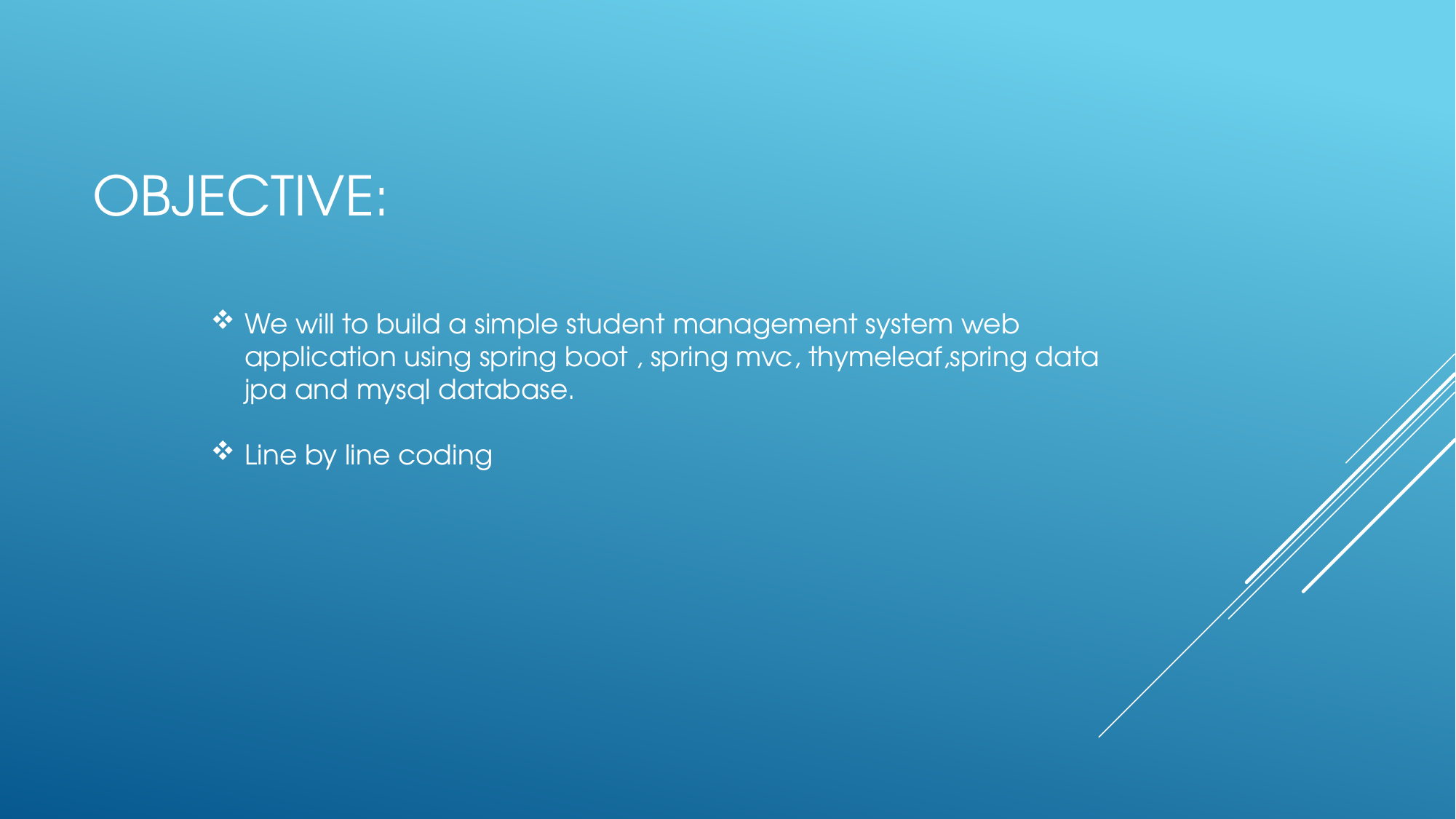

# Objective:
We will to build a simple student management system web application using spring boot , spring mvc, thymeleaf,spring data jpa and mysql database.

Line by line coding